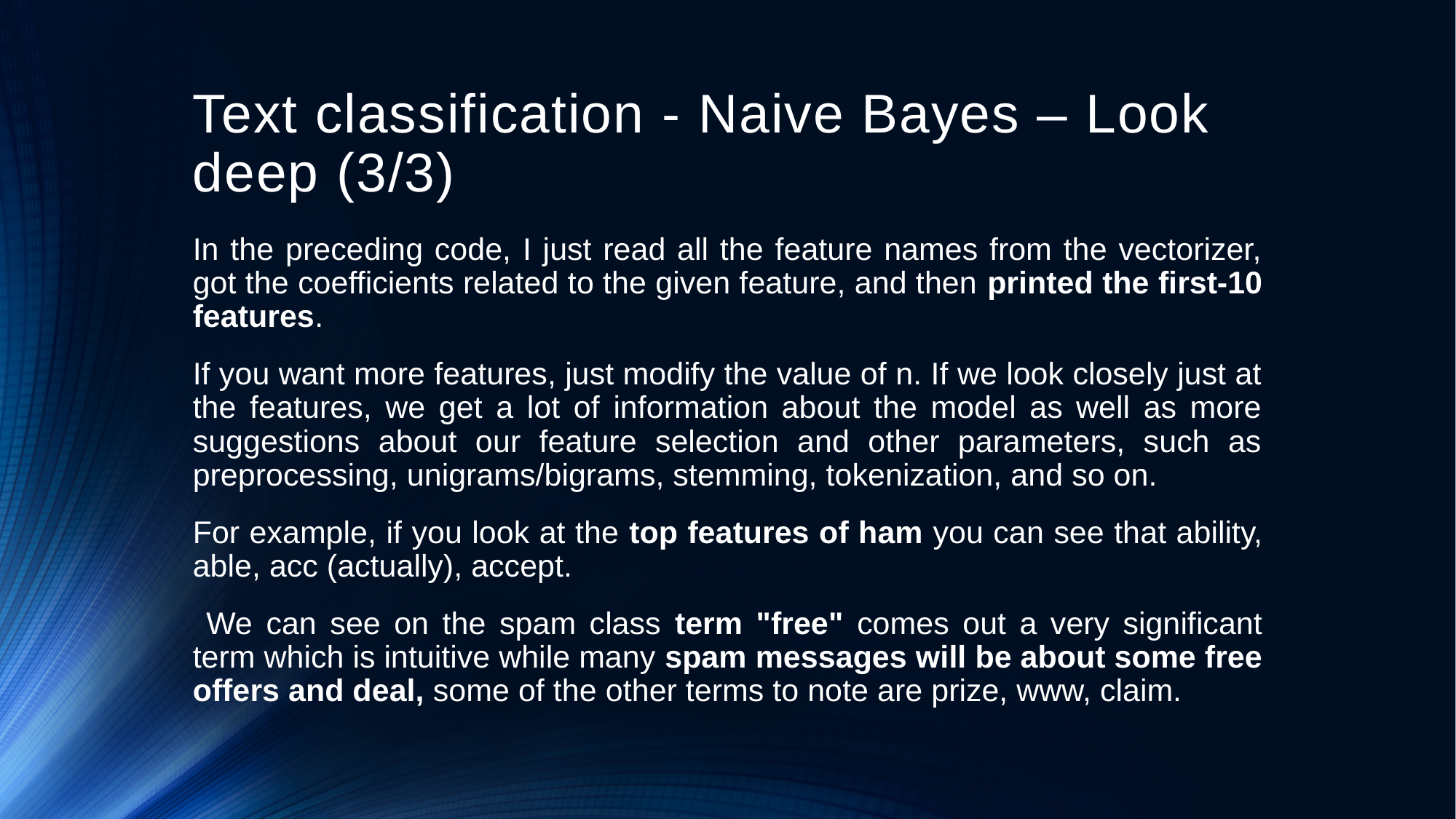

# Text classification - Naive Bayes – Look deep (3/3)
In the preceding code, I just read all the feature names from the vectorizer, got the coefficients related to the given feature, and then printed the first-10 features.
If you want more features, just modify the value of n. If we look closely just at the features, we get a lot of information about the model as well as more suggestions about our feature selection and other parameters, such as preprocessing, unigrams/bigrams, stemming, tokenization, and so on.
For example, if you look at the top features of ham you can see that ability, able, acc (actually), accept.
 We can see on the spam class term "free" comes out a very significant term which is intuitive while many spam messages will be about some free offers and deal, some of the other terms to note are prize, www, claim.